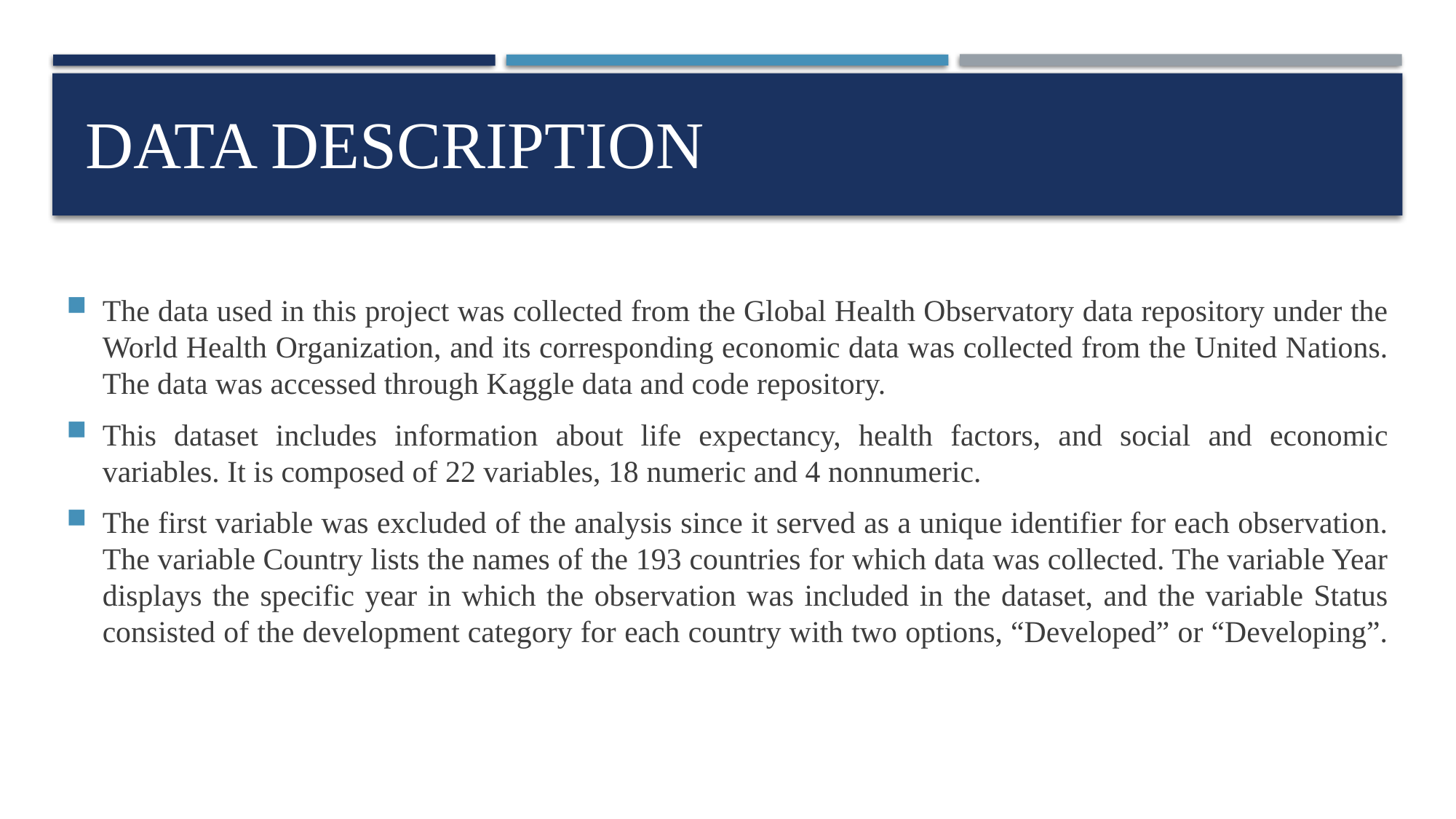

# Data description

The data used in this project was collected from the Global Health Observatory data repository under the World Health Organization, and its corresponding economic data was collected from the United Nations. The data was accessed through Kaggle data and code repository.
This dataset includes information about life expectancy, health factors, and social and economic variables. It is composed of 22 variables, 18 numeric and 4 nonnumeric.
The first variable was excluded of the analysis since it served as a unique identifier for each observation. The variable Country lists the names of the 193 countries for which data was collected. The variable Year displays the specific year in which the observation was included in the dataset, and the variable Status consisted of the development category for each country with two options, “Developed” or “Developing”.